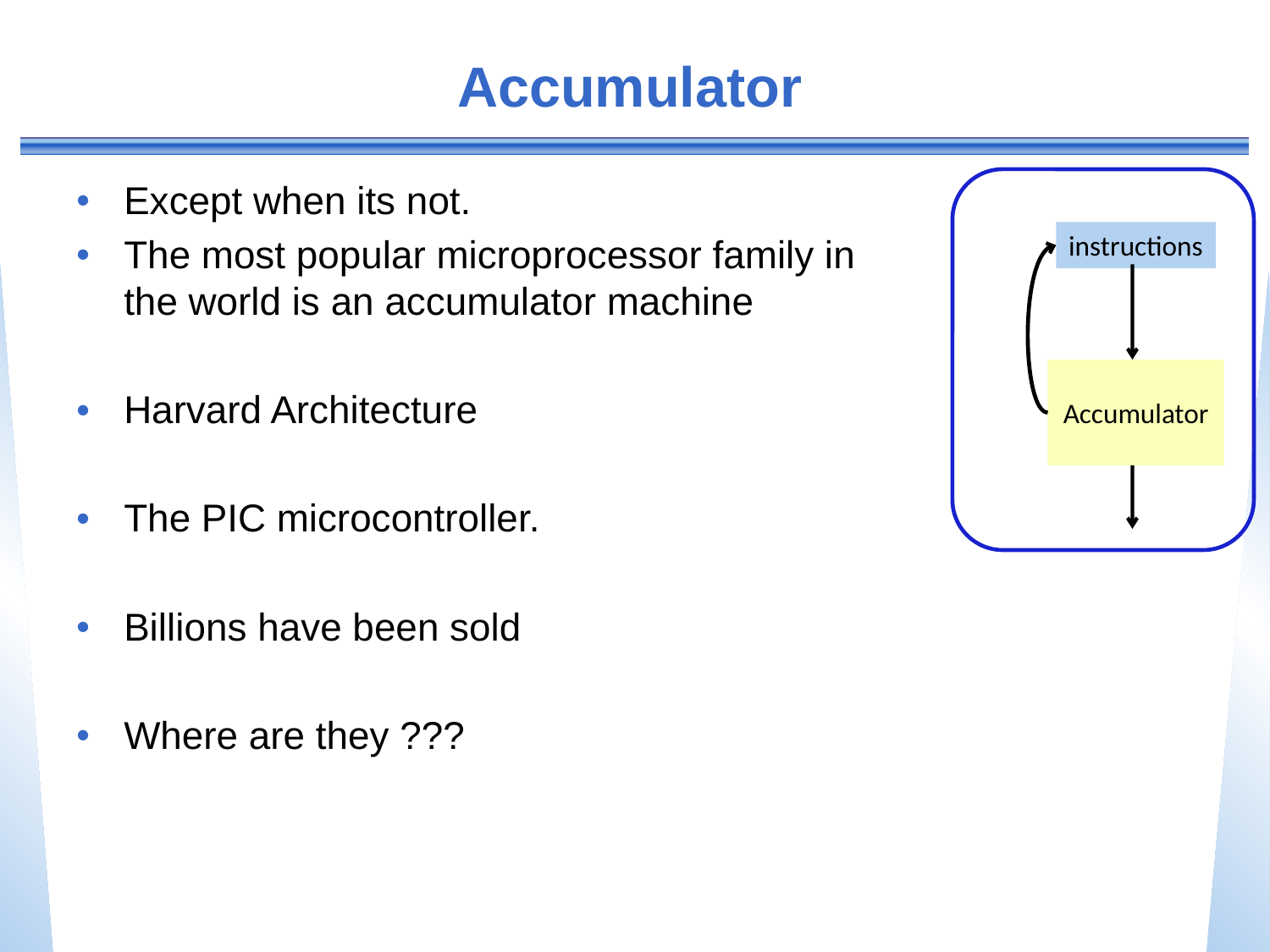

# Accumulator
Except when its not.
The most popular microprocessor family in the world is an accumulator machine

Harvard Architecture

The PIC microcontroller.

Billions have been sold

Where are they ???

instructions

Accumulator